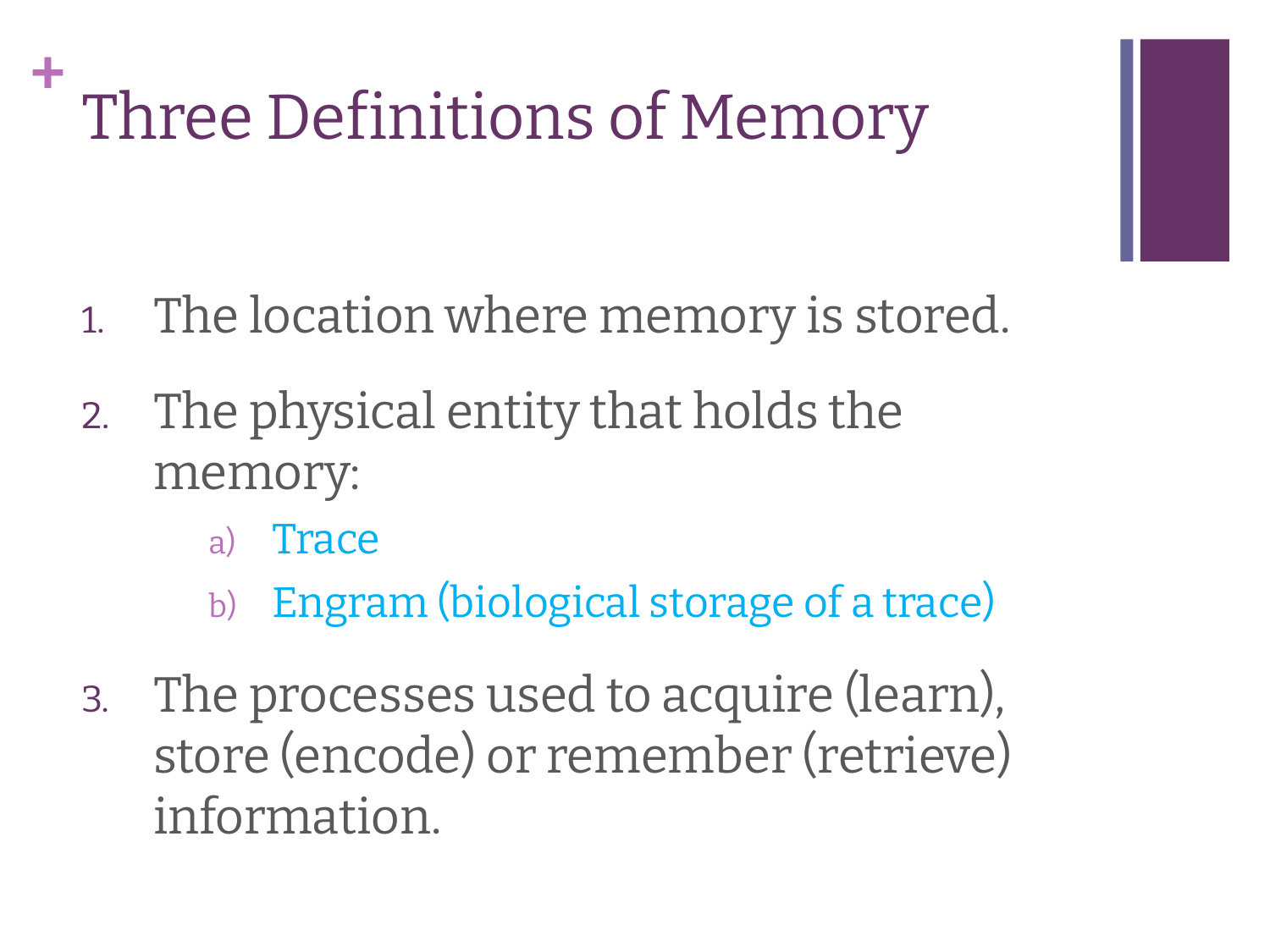

# Three Definitions of Memory
The location where memory is stored.
The physical entity that holds the memory:
Trace
Engram (biological storage of a trace)
The processes used to acquire (learn), store (encode) or remember (retrieve) information.